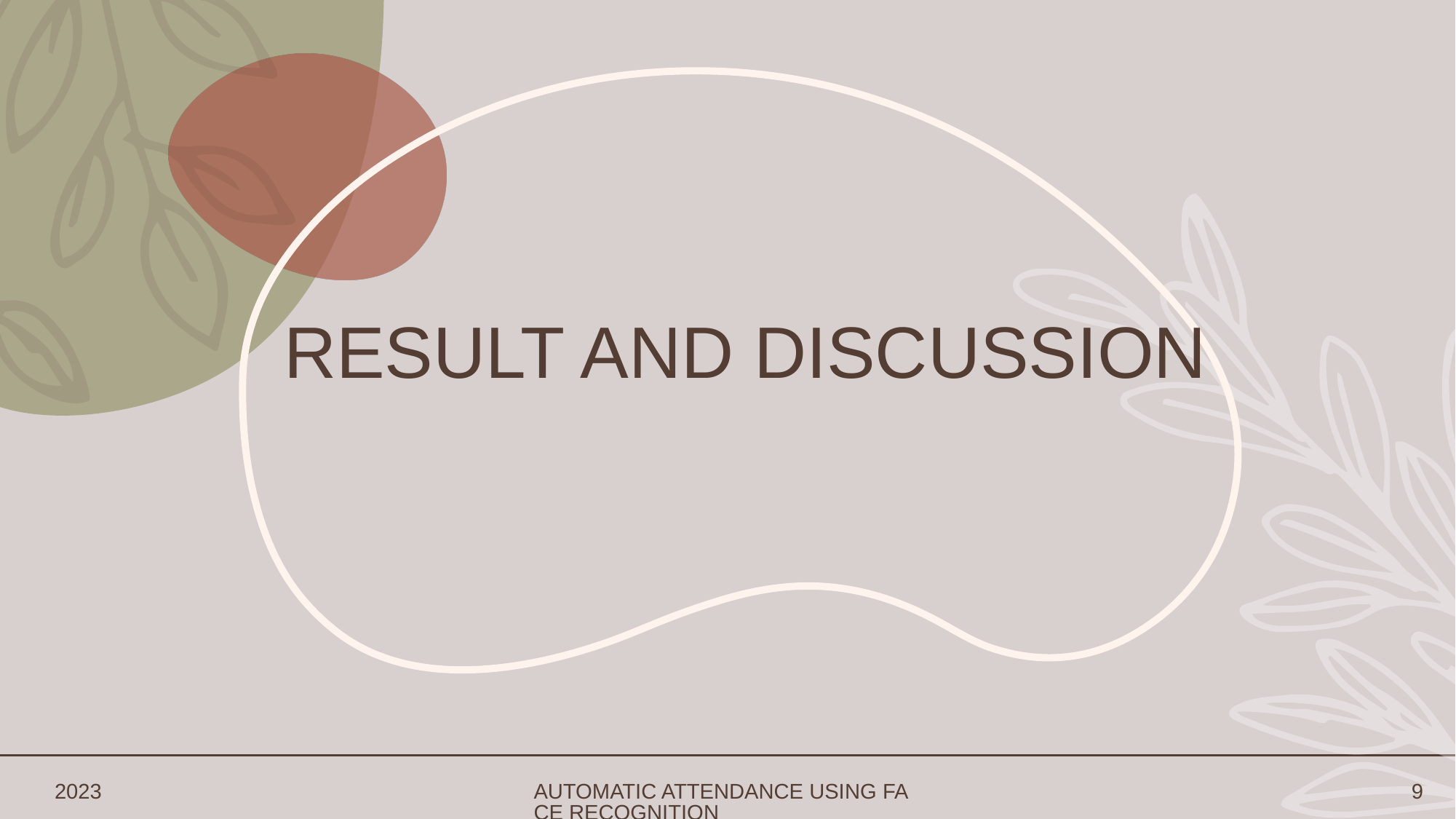

# Result And Discussion
2023
AUTOMATIC ATTENDANCE USING FACE RECOGNITION
9